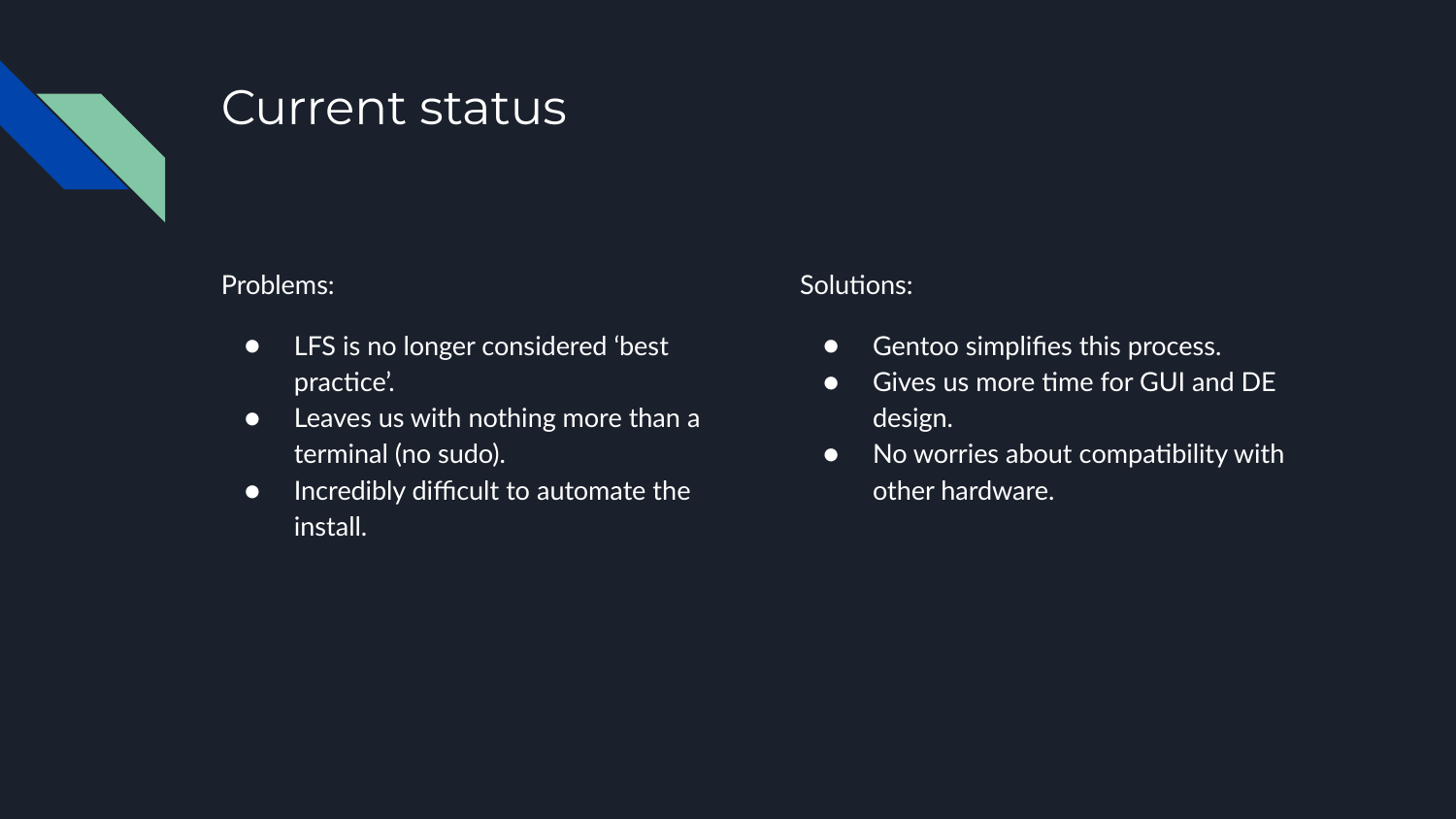

# Current status
Problems:
LFS is no longer considered ‘best practice’.
Leaves us with nothing more than a terminal (no sudo).
Incredibly difficult to automate the install.
Solutions:
Gentoo simplifies this process.
Gives us more time for GUI and DE design.
No worries about compatibility with other hardware.